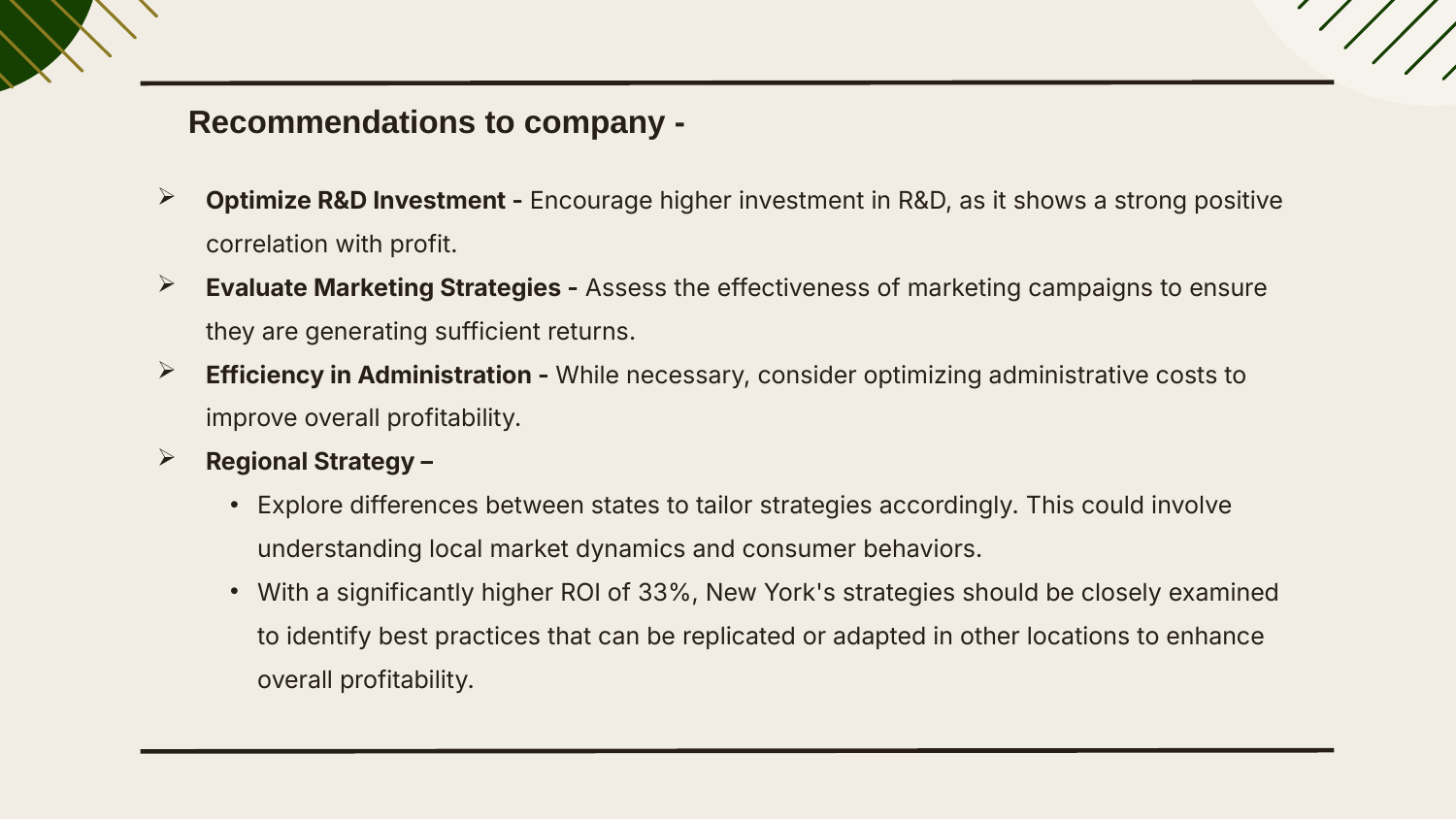

Recommendations to company -
Optimize R&D Investment - Encourage higher investment in R&D, as it shows a strong positive correlation with profit.
Evaluate Marketing Strategies - Assess the effectiveness of marketing campaigns to ensure they are generating sufficient returns.
Efficiency in Administration - While necessary, consider optimizing administrative costs to improve overall profitability.
Regional Strategy –
Explore differences between states to tailor strategies accordingly. This could involve understanding local market dynamics and consumer behaviors.
With a significantly higher ROI of 33%, New York's strategies should be closely examined to identify best practices that can be replicated or adapted in other locations to enhance overall profitability.